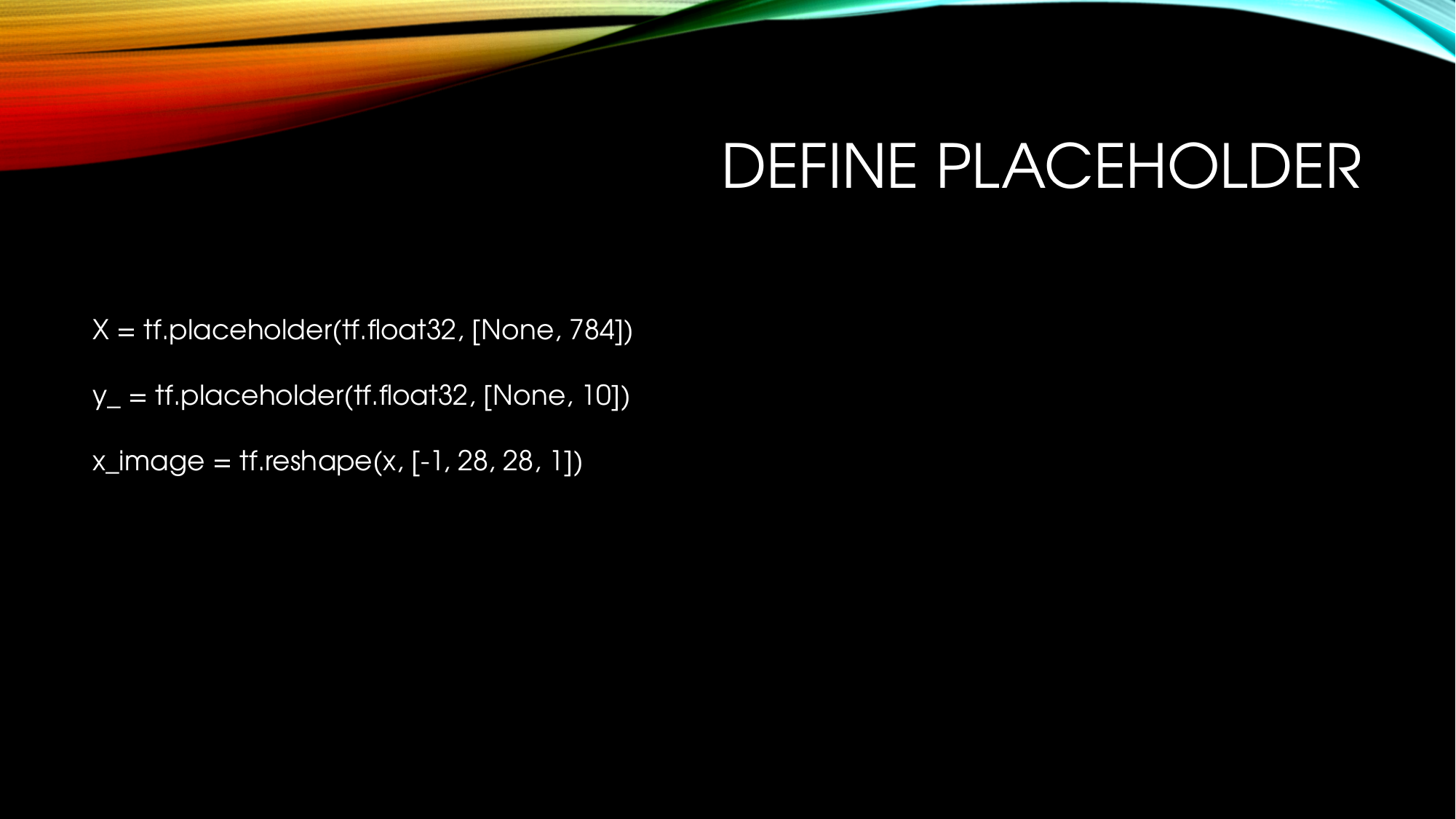

# Define placeholder
X = tf.placeholder(tf.float32, [None, 784])

y_ = tf.placeholder(tf.float32, [None, 10])

x_image = tf.reshape(x, [-1, 28, 28, 1])